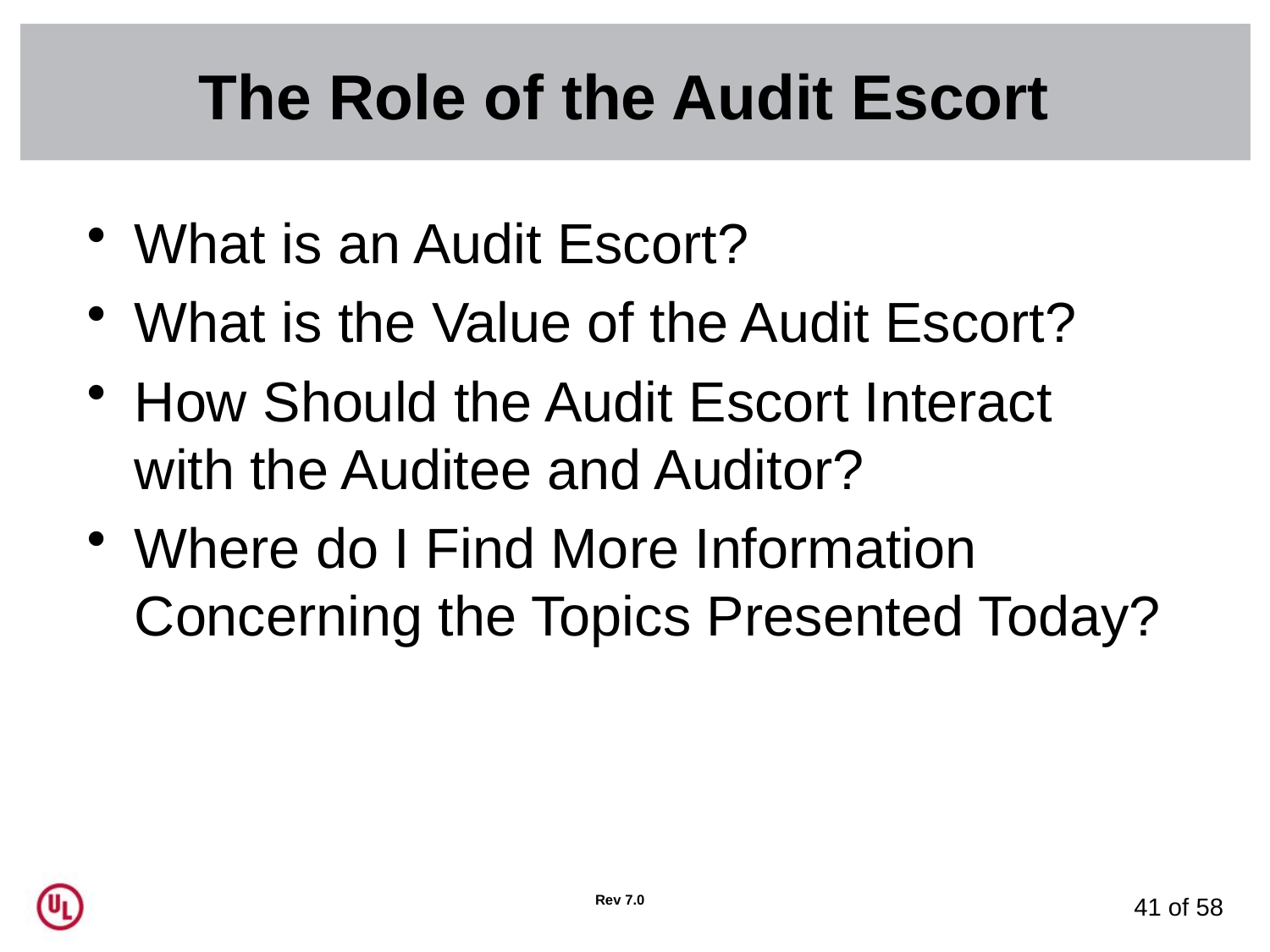

# The Role of the Audit Escort
What is an Audit Escort?
What is the Value of the Audit Escort?
How Should the Audit Escort Interact with the Auditee and Auditor?
Where do I Find More Information Concerning the Topics Presented Today?

Rev 7.0
41 of 58